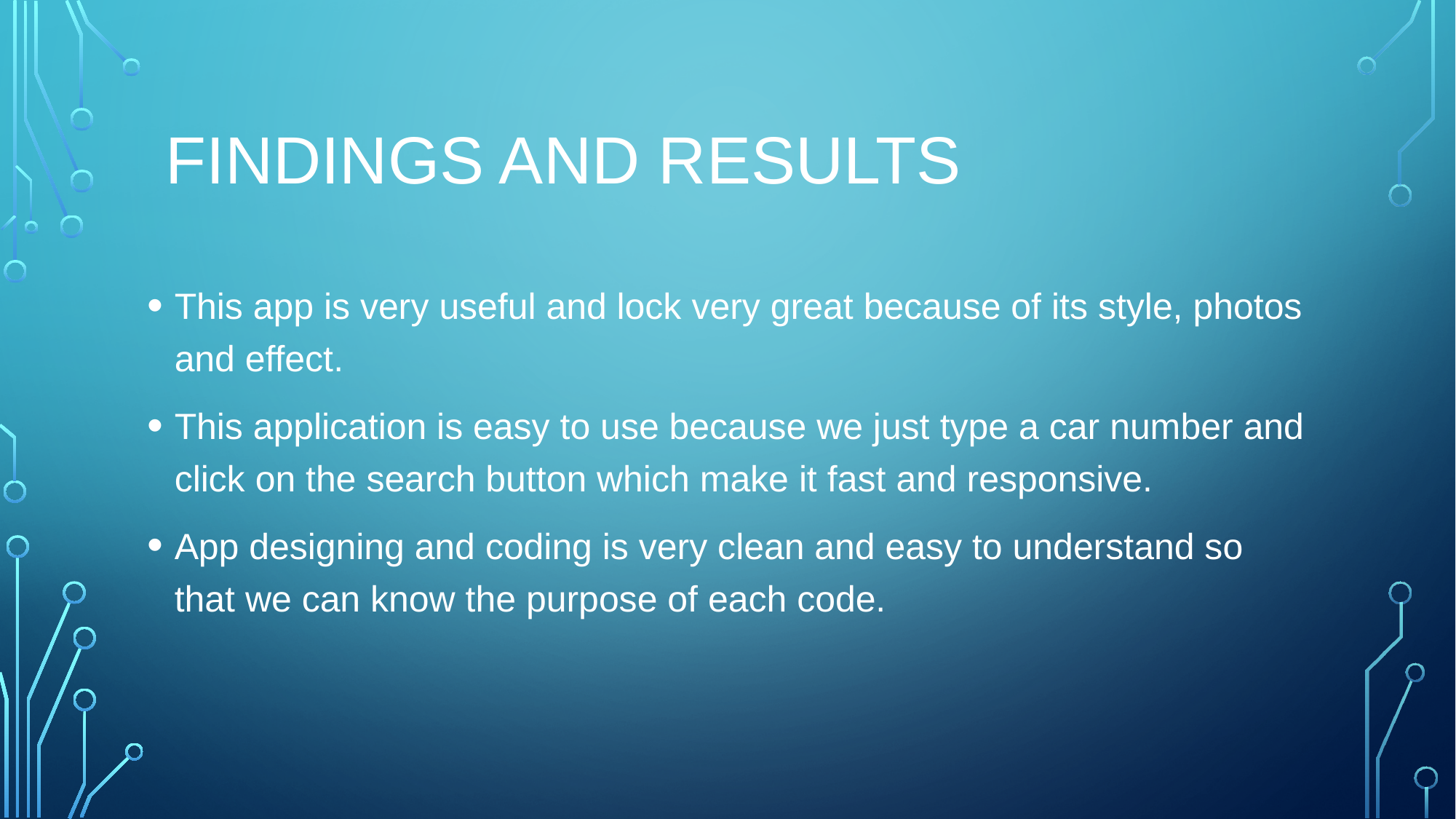

# Findings and Results
This app is very useful and lock very great because of its style, photos and effect.
This application is easy to use because we just type a car number and click on the search button which make it fast and responsive.
App designing and coding is very clean and easy to understand so that we can know the purpose of each code.